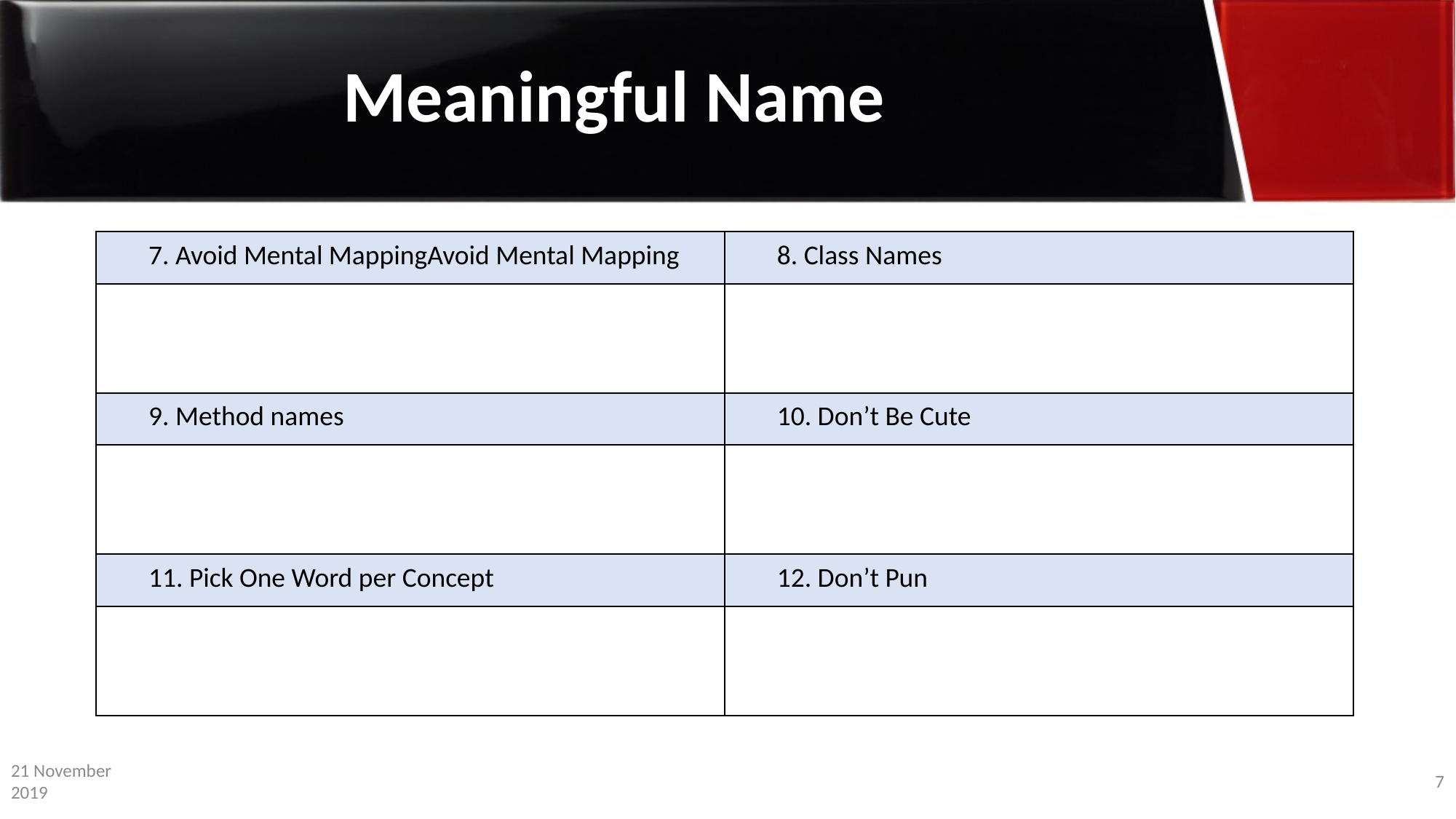

Meaningful Name

| 7. Avoid Mental MappingAvoid Mental Mapping | 8. Class Names |
| --- | --- |
|  |  |
| 9. Method names | 10. Don’t Be Cute |
|  |  |
| 11. Pick One Word per Concept | 12. Don’t Pun |
|  |  |
21 November 2019
7